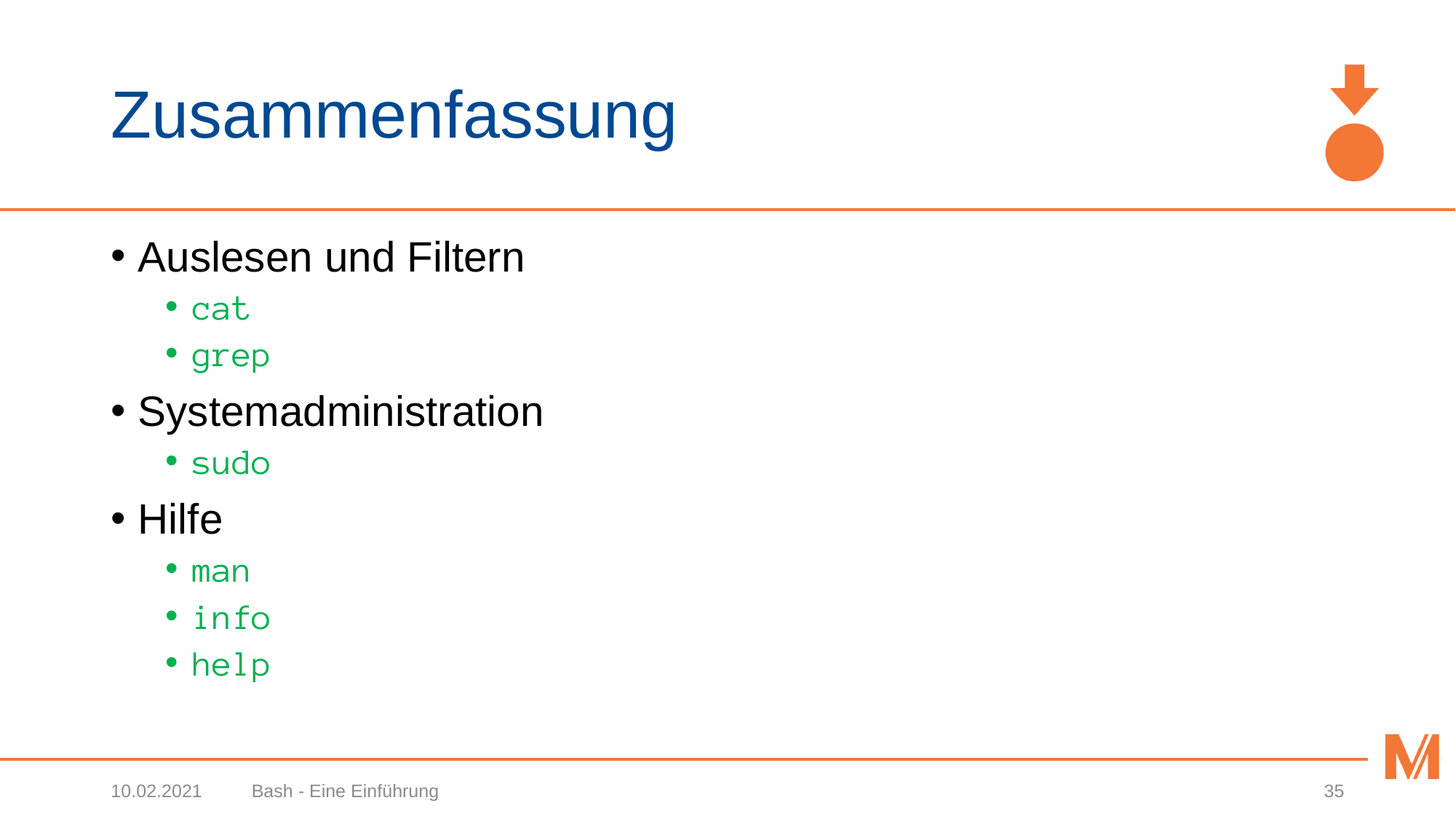

# Zusammenfassung
Auslesen und Filtern
cat
grep
Systemadministration
sudo
Hilfe
man
info
help
10.02.2021
Bash - Eine Einführung
35